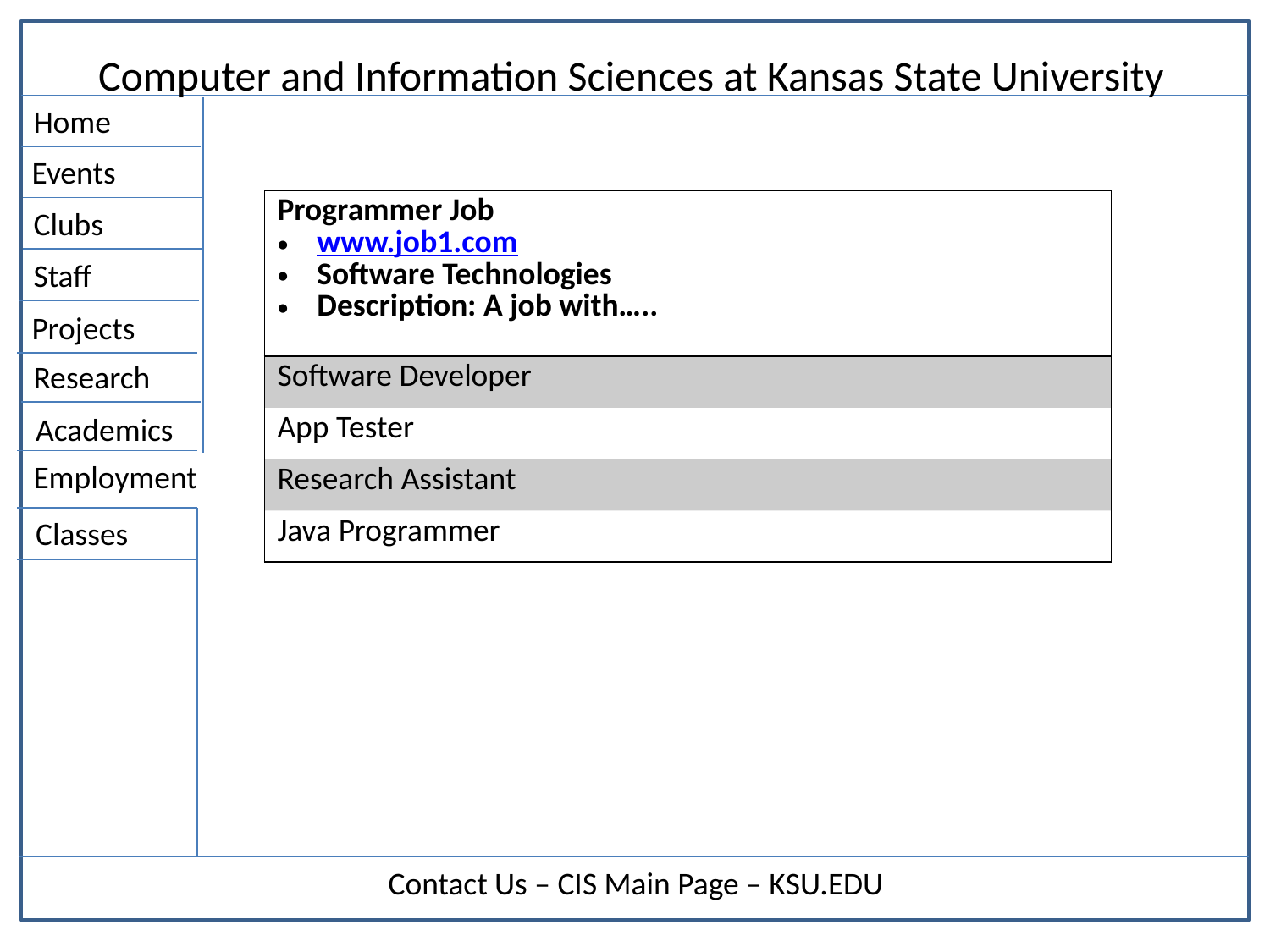

Computer and Information Sciences at Kansas State University
Home
Events
| Programmer Job www.job1.com Software Technologies Description: A job with….. |
| --- |
| Software Developer |
| App Tester |
| Research Assistant |
| Java Programmer |
Clubs
Staff
Projects
Research
Academics
Employment
Classes
Contact Us – CIS Main Page – KSU.EDU